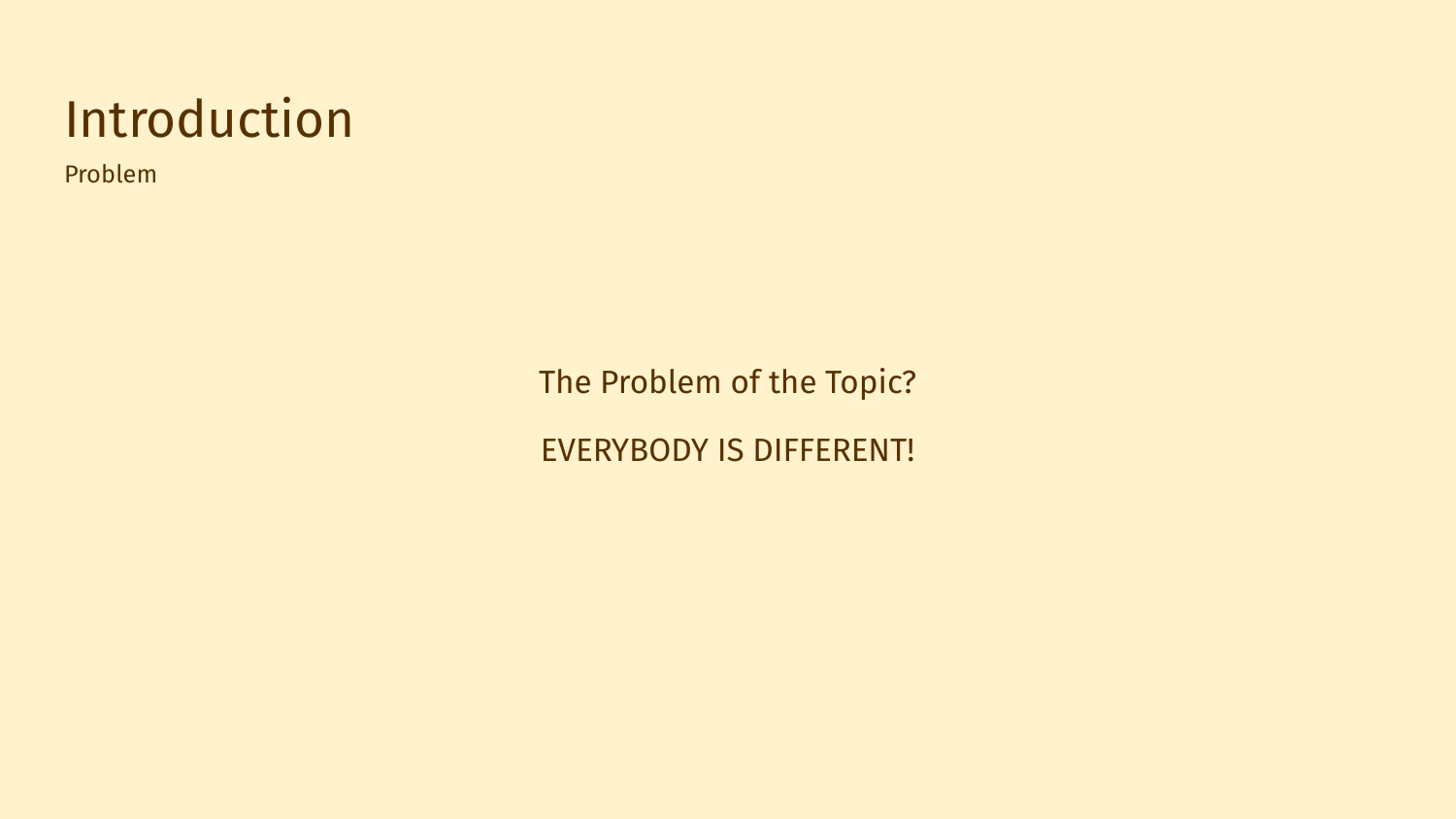

# Introduction
Problem
The Problem of the Topic?
EVERYBODY IS DIFFERENT!